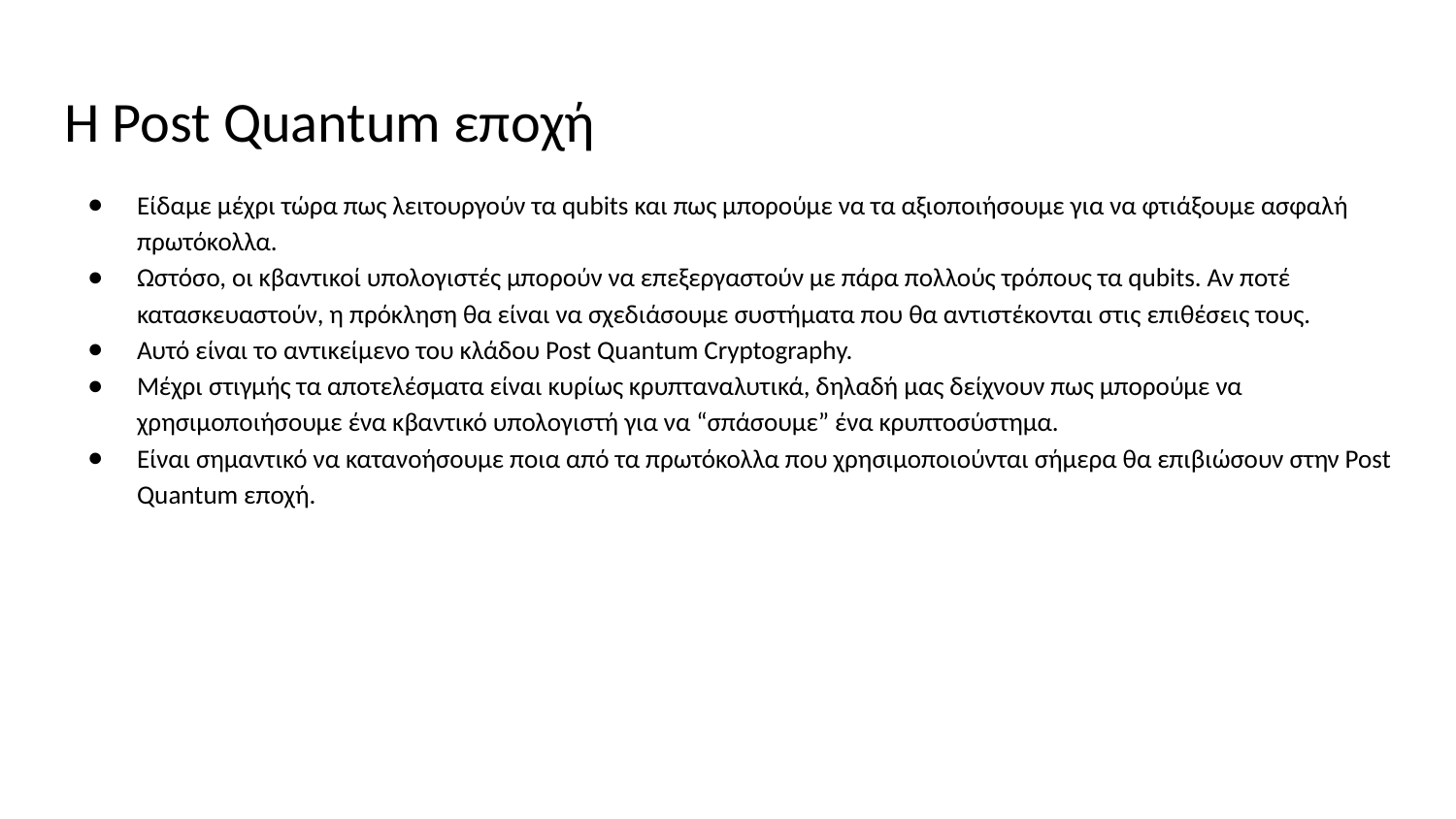

# Η Post Quantum εποχή
Είδαμε μέχρι τώρα πως λειτουργούν τα qubits και πως μπορούμε να τα αξιοποιήσουμε για να φτιάξουμε ασφαλή πρωτόκολλα.
Ωστόσο, οι κβαντικοί υπολογιστές μπορούν να επεξεργαστούν με πάρα πολλούς τρόπους τα qubits. Αν ποτέ κατασκευαστούν, η πρόκληση θα είναι να σχεδιάσουμε συστήματα που θα αντιστέκονται στις επιθέσεις τους.
Αυτό είναι το αντικείμενο του κλάδου Post Quantum Cryptography.
Μέχρι στιγμής τα αποτελέσματα είναι κυρίως κρυπταναλυτικά, δηλαδή μας δείχνουν πως μπορούμε να χρησιμοποιήσουμε ένα κβαντικό υπολογιστή για να “σπάσουμε” ένα κρυπτοσύστημα.
Είναι σημαντικό να κατανοήσουμε ποια από τα πρωτόκολλα που χρησιμοποιούνται σήμερα θα επιβιώσουν στην Post Quantum εποχή.